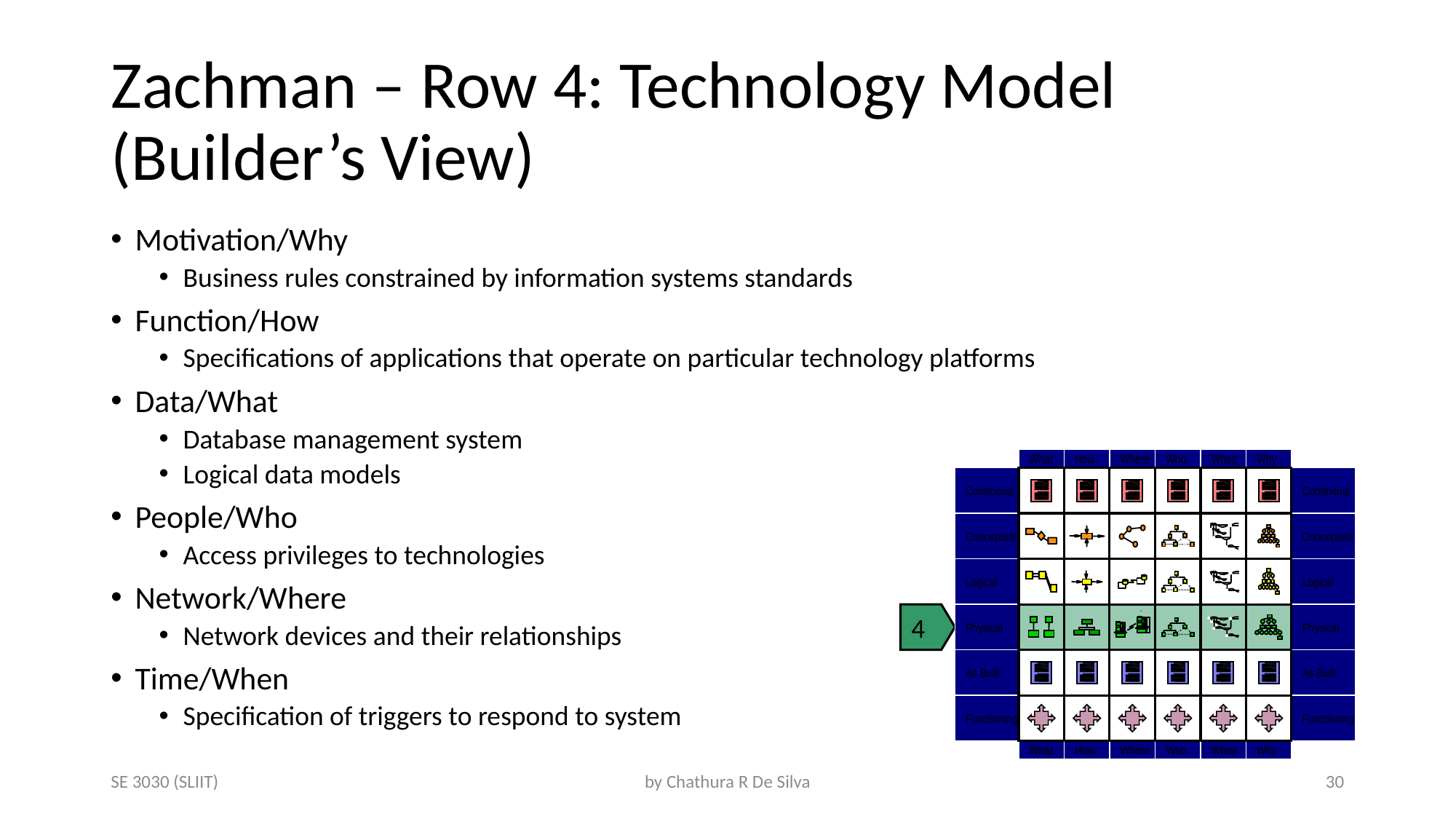

# Zachman – Row 4: Technology Model (Builder’s View)
Motivation/Why
Business rules constrained by information systems standards
Function/How
Specifications of applications that operate on particular technology platforms
Data/What
Database management system
Logical data models
People/Who
Access privileges to technologies
Network/Where
Network devices and their relationships
Time/When
Specification of triggers to respond to system

What
How
Where
Who
When
Why
Contextual

Contextual

Conceptual

Conceptual

Logical

Logical

Physical

Physical

As Built

As Built

Functioning

Functioning

What
How
Where
Who
When
Why
4

SE 3030 (SLIIT)
by Chathura R De Silva
30